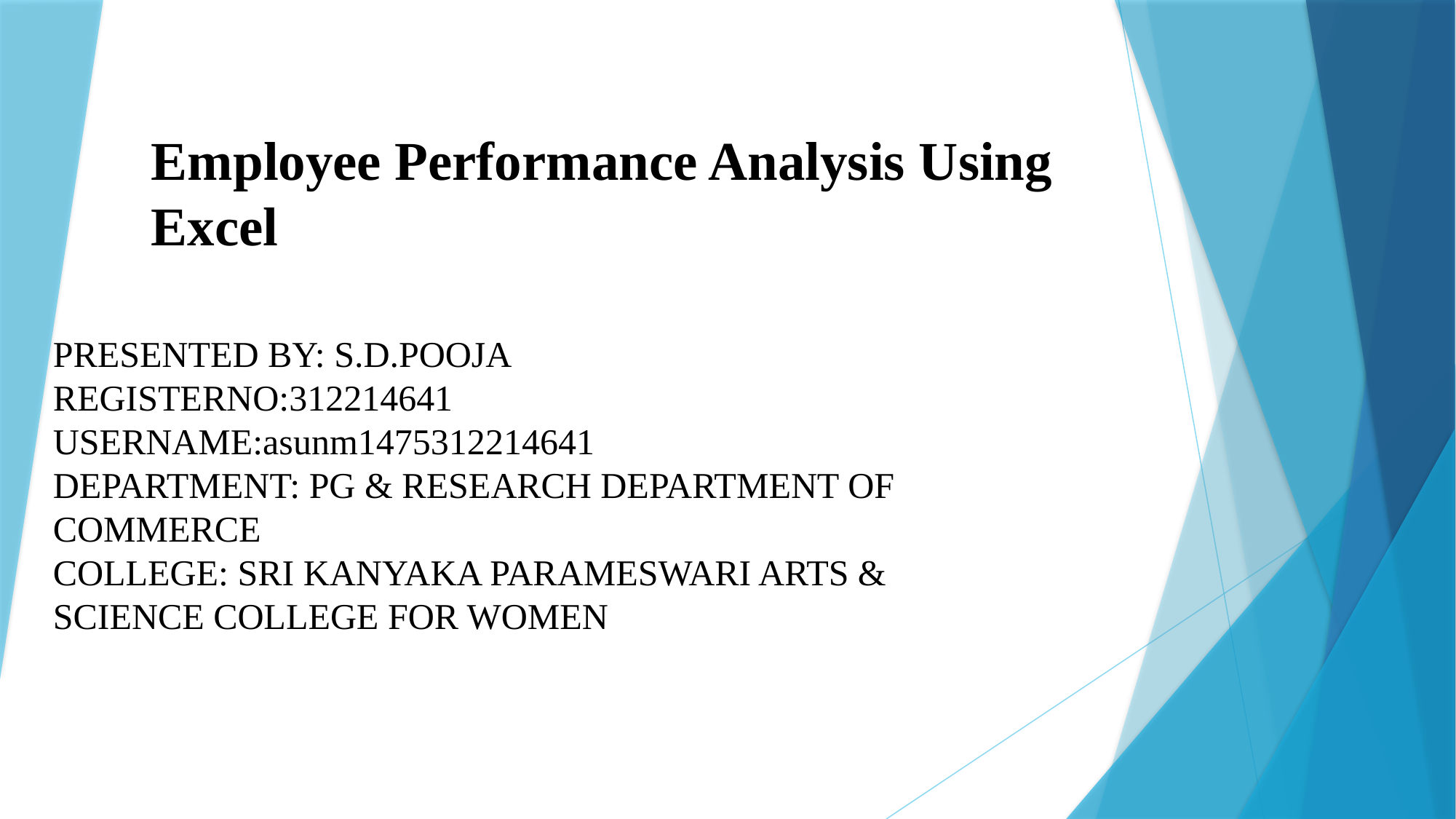

# Employee Performance Analysis Using Excel
PRESENTED BY: S.D.POOJA
REGISTERNO:312214641
USERNAME:asunm1475312214641
DEPARTMENT: PG & RESEARCH DEPARTMENT OF COMMERCE
COLLEGE: SRI KANYAKA PARAMESWARI ARTS & SCIENCE COLLEGE FOR WOMEN